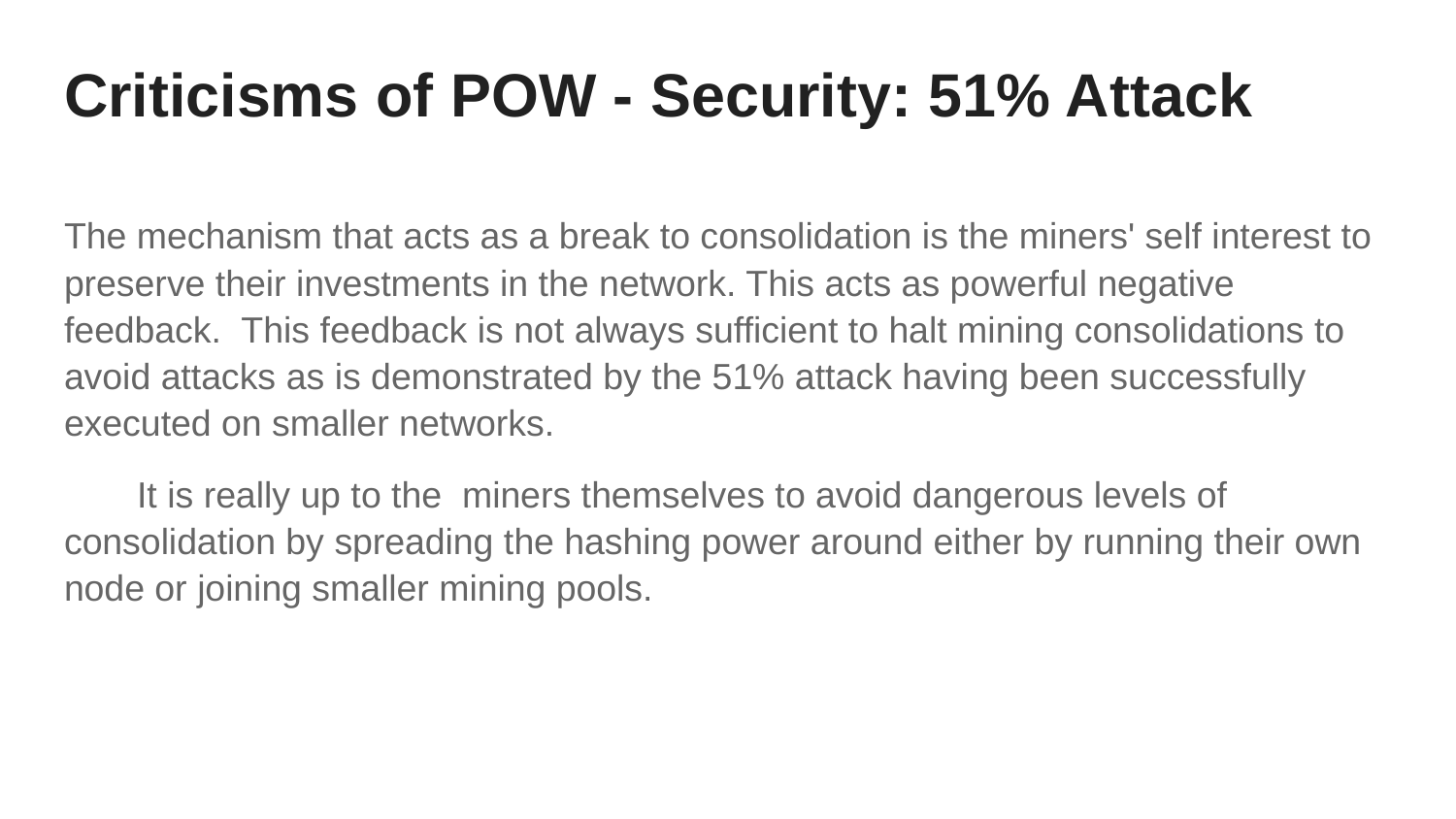

# Criticisms of POW - Security: 51% Attack
The mechanism that acts as a break to consolidation is the miners' self interest to preserve their investments in the network. This acts as powerful negative feedback.  This feedback is not always sufficient to halt mining consolidations to avoid attacks as is demonstrated by the 51% attack having been successfully executed on smaller networks.
It is really up to the  miners themselves to avoid dangerous levels of consolidation by spreading the hashing power around either by running their own node or joining smaller mining pools.